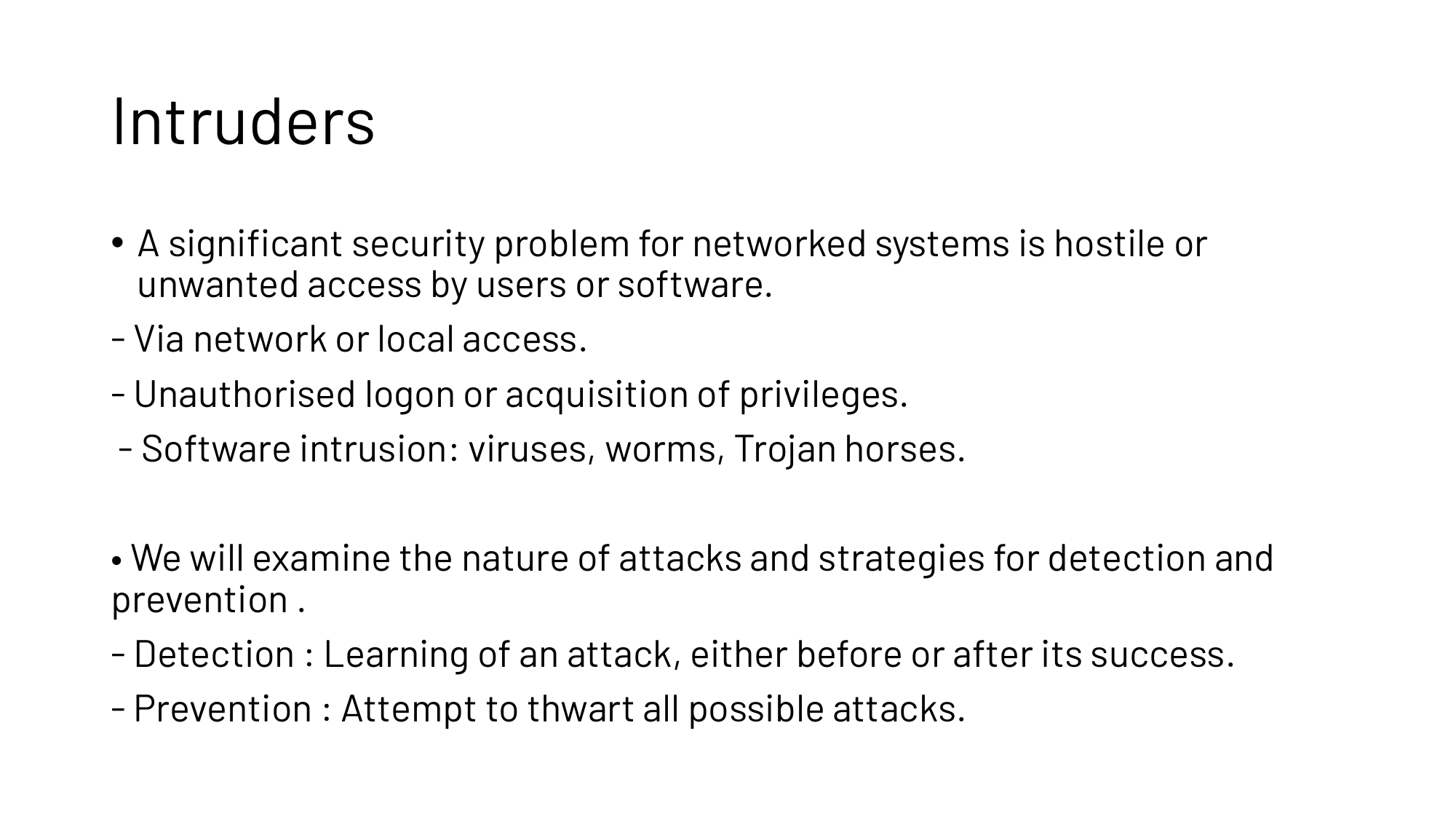

# Intruders
A significant security problem for networked systems is hostile or unwanted access by users or software.
- Via network or local access.
- Unauthorised logon or acquisition of privileges.
 - Software intrusion: viruses, worms, Trojan horses.

• We will examine the nature of attacks and strategies for detection and prevention .
- Detection : Learning of an attack, either before or after its success.
- Prevention : Attempt to thwart all possible attacks.